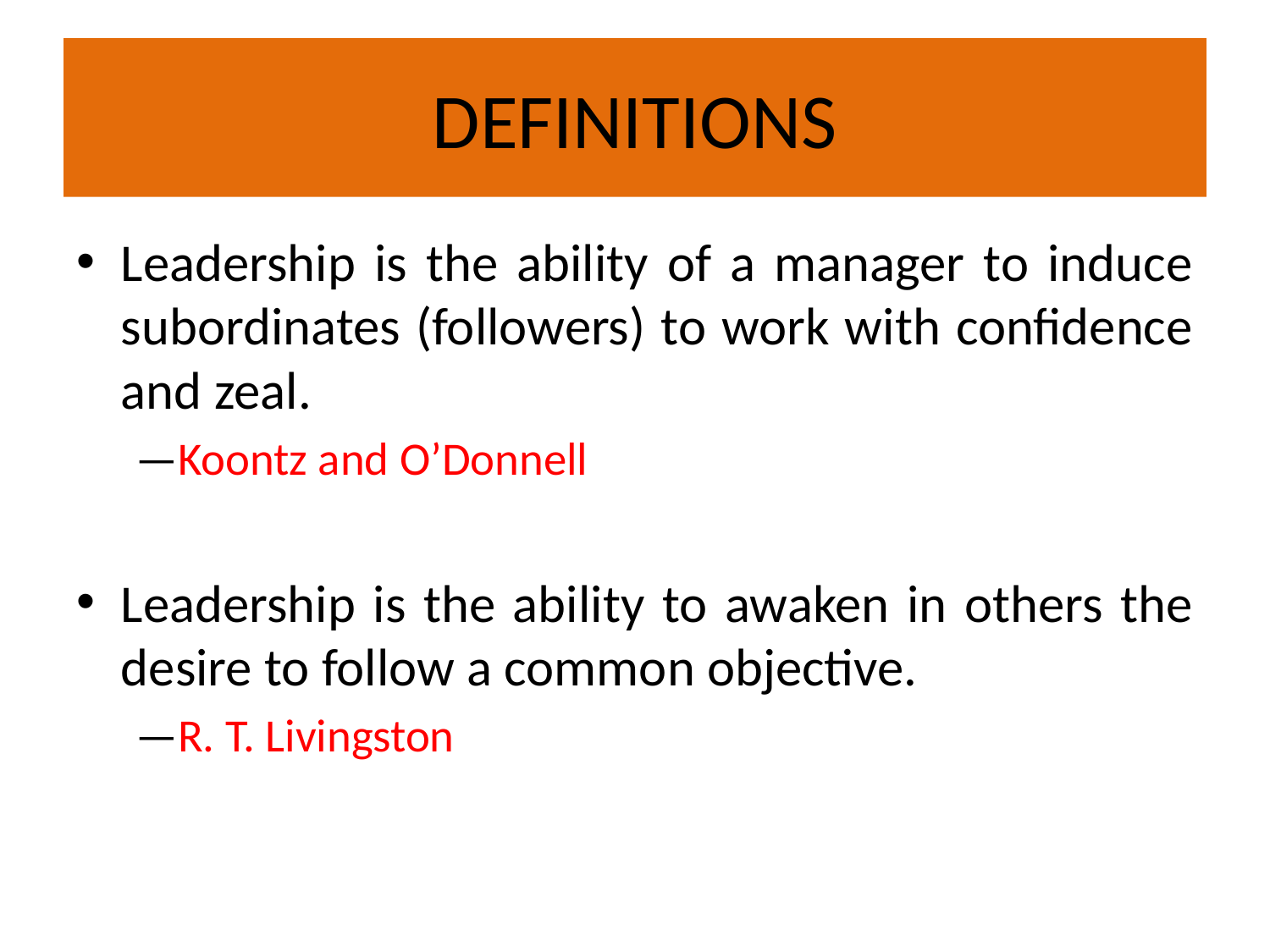

# DEFINITIONS
Leadership is the ability of a manager to induce subordinates (followers) to work with confidence and zeal.
					—Koontz and O’Donnell

Leadership is the ability to awaken in others the desire to follow a common objective.
						—R. T. Livingston